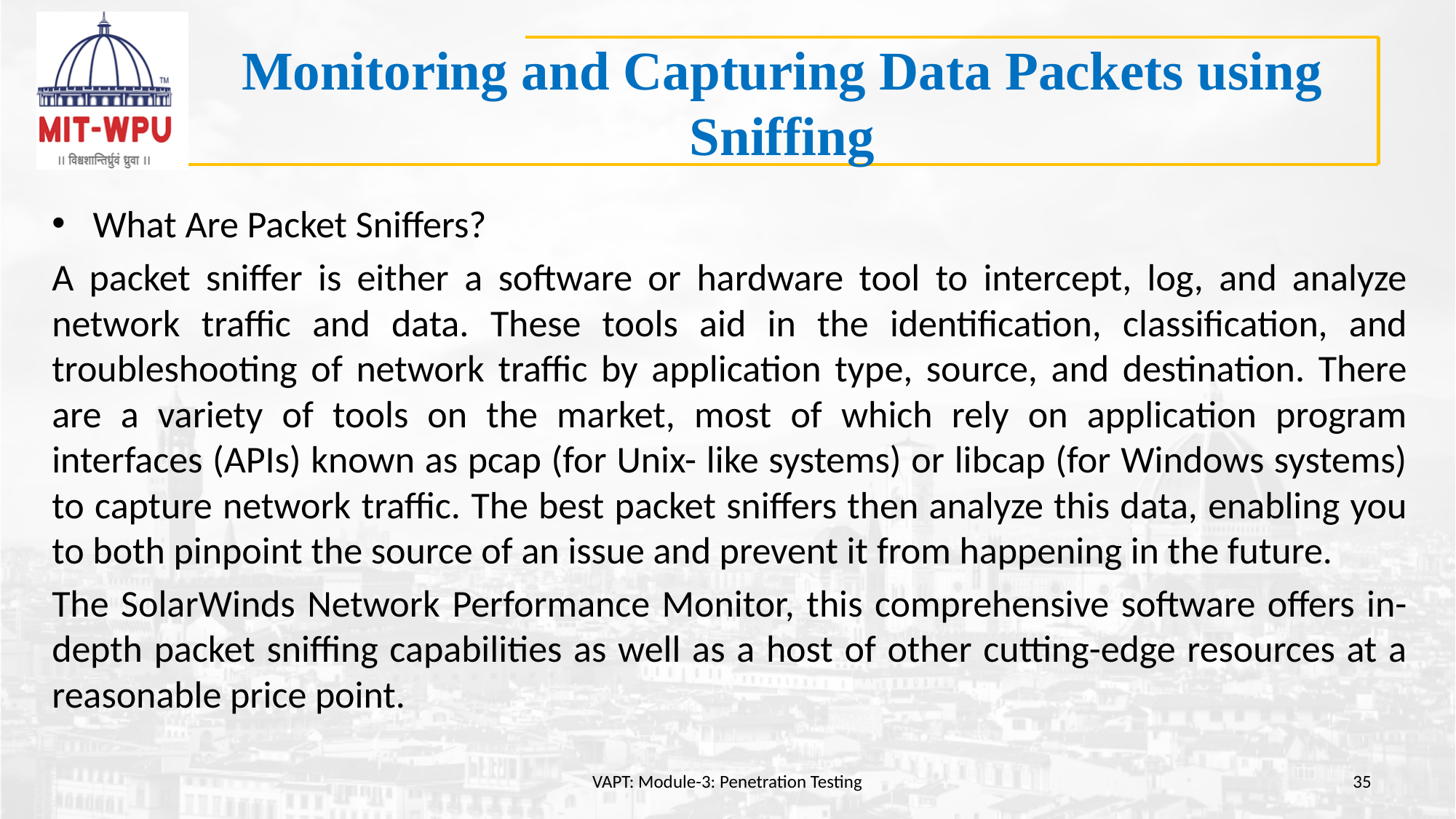

# Monitoring and Capturing Data Packets using Sniffing
What Are Packet Sniffers?
A packet sniffer is either a software or hardware tool to intercept, log, and analyze network traffic and data. These tools aid in the identification, classification, and troubleshooting of network traffic by application type, source, and destination. There are a variety of tools on the market, most of which rely on application program interfaces (APIs) known as pcap (for Unix- like systems) or libcap (for Windows systems) to capture network traffic. The best packet sniffers then analyze this data, enabling you to both pinpoint the source of an issue and prevent it from happening in the future.
The SolarWinds Network Performance Monitor, this comprehensive software offers in-depth packet sniffing capabilities as well as a host of other cutting-edge resources at a reasonable price point.
VAPT: Module-3: Penetration Testing
35